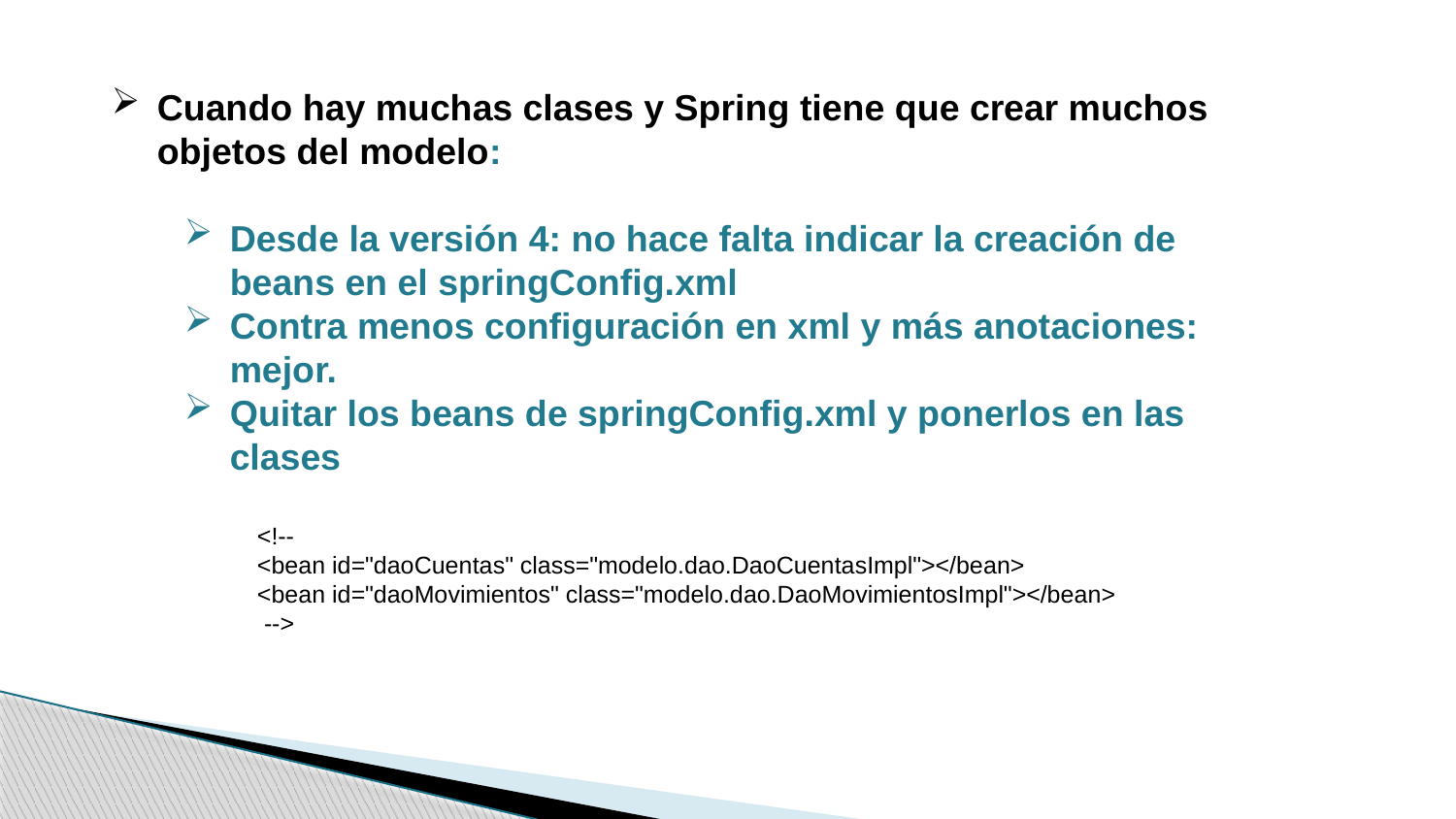

Cuando hay muchas clases y Spring tiene que crear muchos objetos del modelo:

Desde la versión 4: no hace falta indicar la creación de beans en el springConfig.xml
Contra menos configuración en xml y más anotaciones: mejor.
Quitar los beans de springConfig.xml y ponerlos en las clases

<!--
<bean id="daoCuentas" class="modelo.dao.DaoCuentasImpl"></bean>
<bean id="daoMovimientos" class="modelo.dao.DaoMovimientosImpl"></bean>
 -->